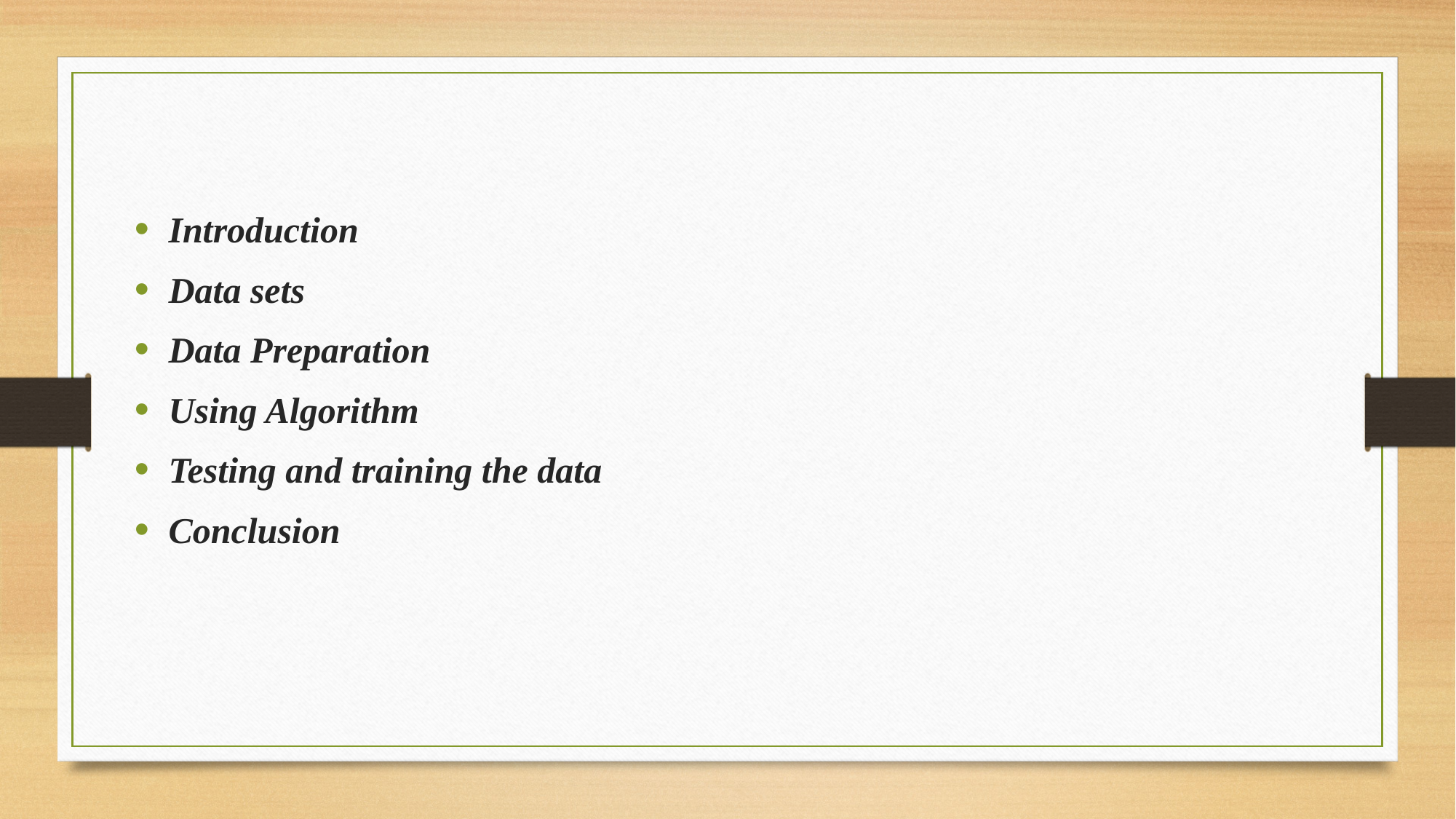

Introduction
Data sets
Data Preparation
Using Algorithm
Testing and training the data
Conclusion